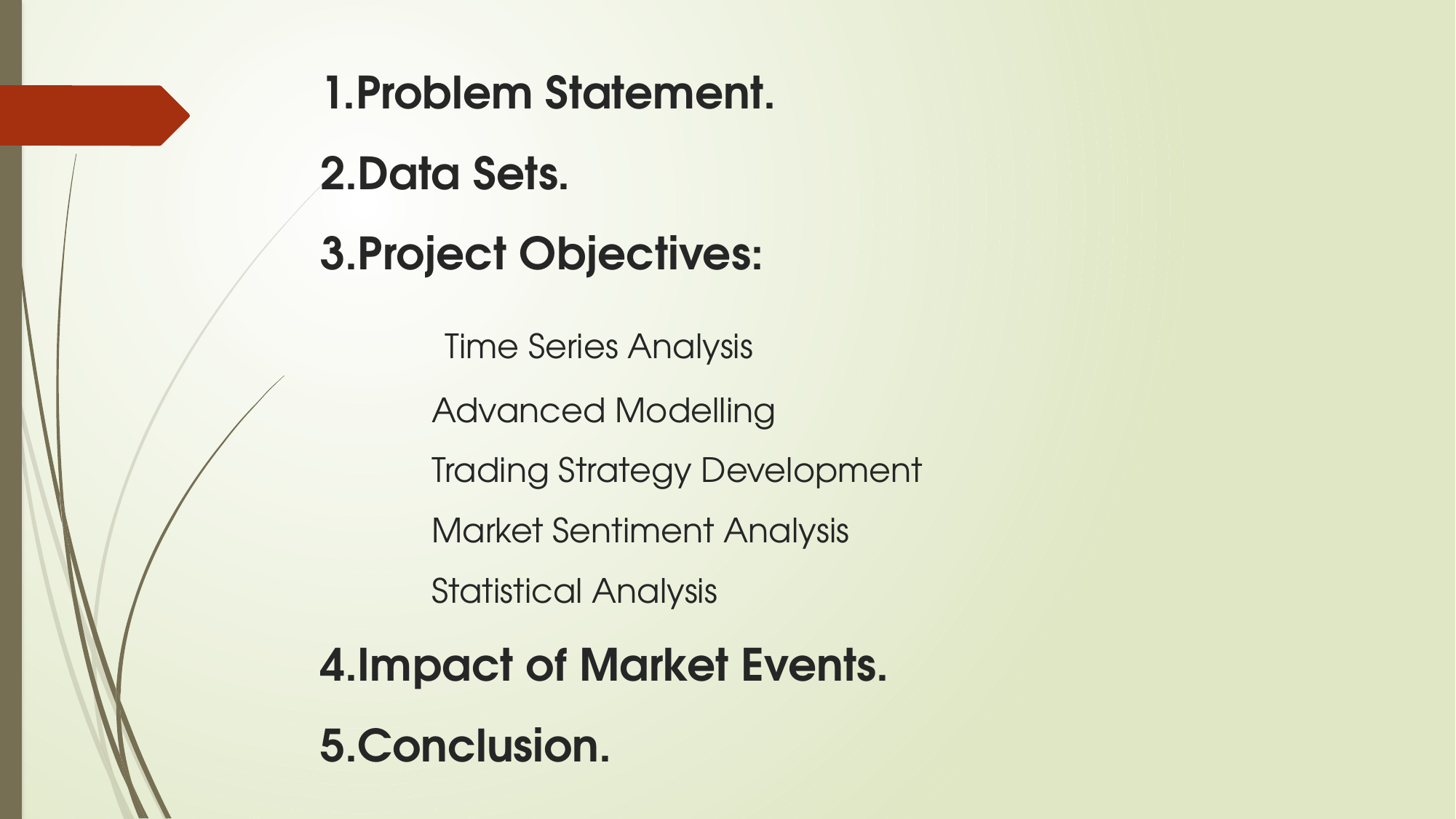

# 1.Problem Statement. 2.Data Sets. 3.Project Objectives: Time Series Analysis Advanced Modelling Trading Strategy Development Market Sentiment Analysis Statistical Analysis 4.Impact of Market Events. 5.Conclusion.